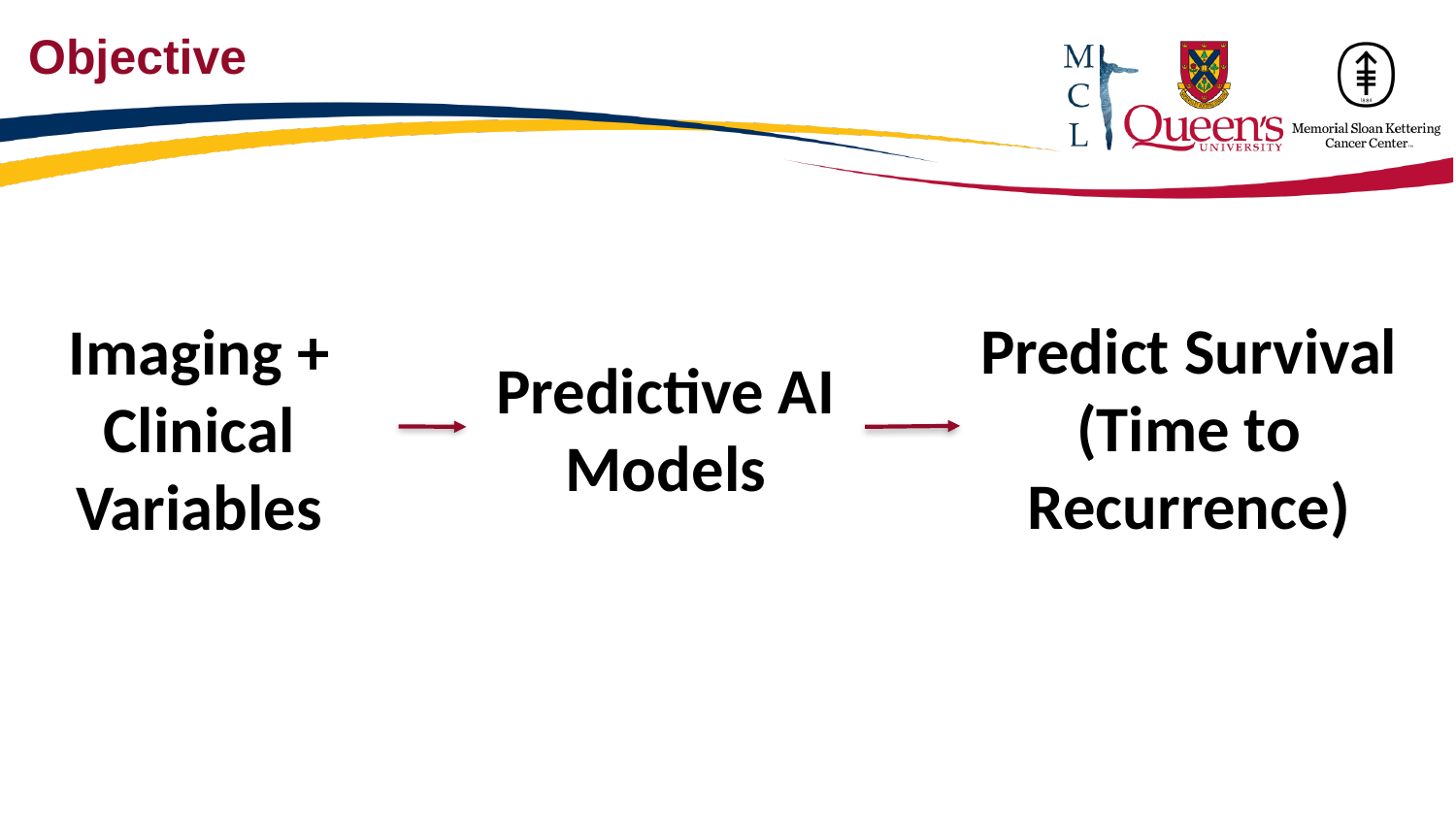

# Objective
Predict Survival (Time to Recurrence)
Imaging + Clinical Variables
Predictive AI Models